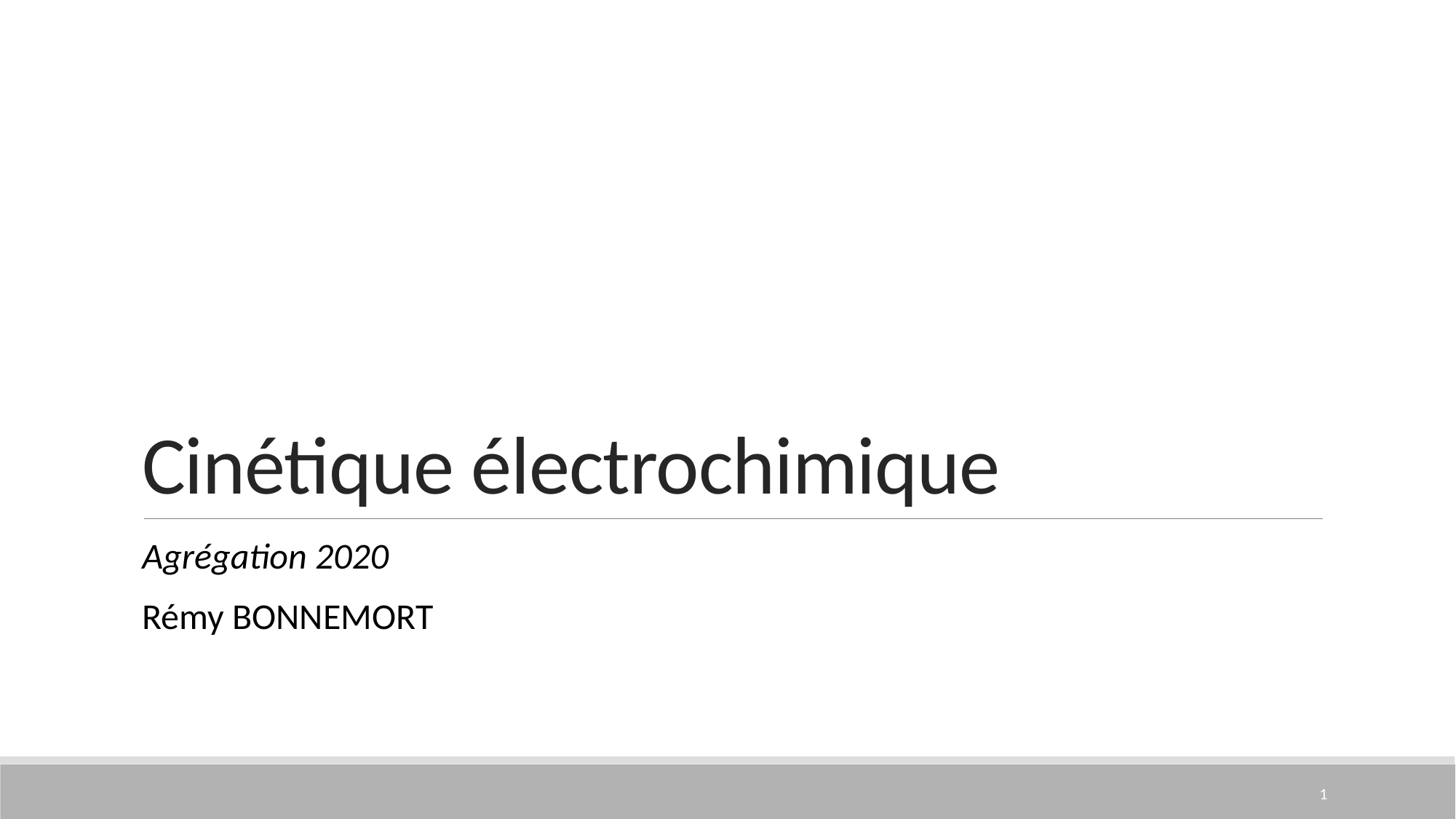

# Cinétique électrochimique
Agrégation 2020
Rémy BONNEMORT
1